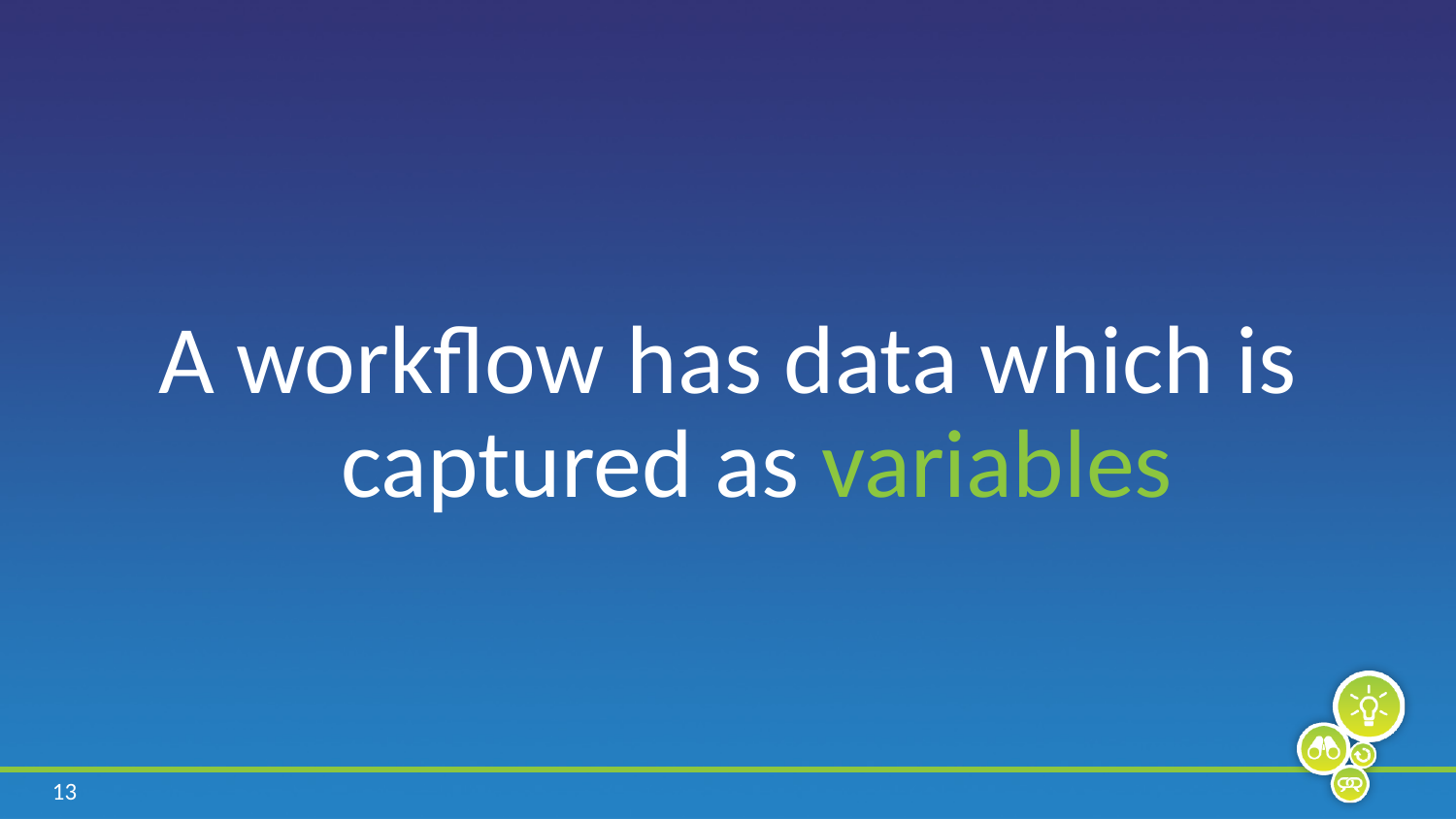

A workflow has data which is captured as variables